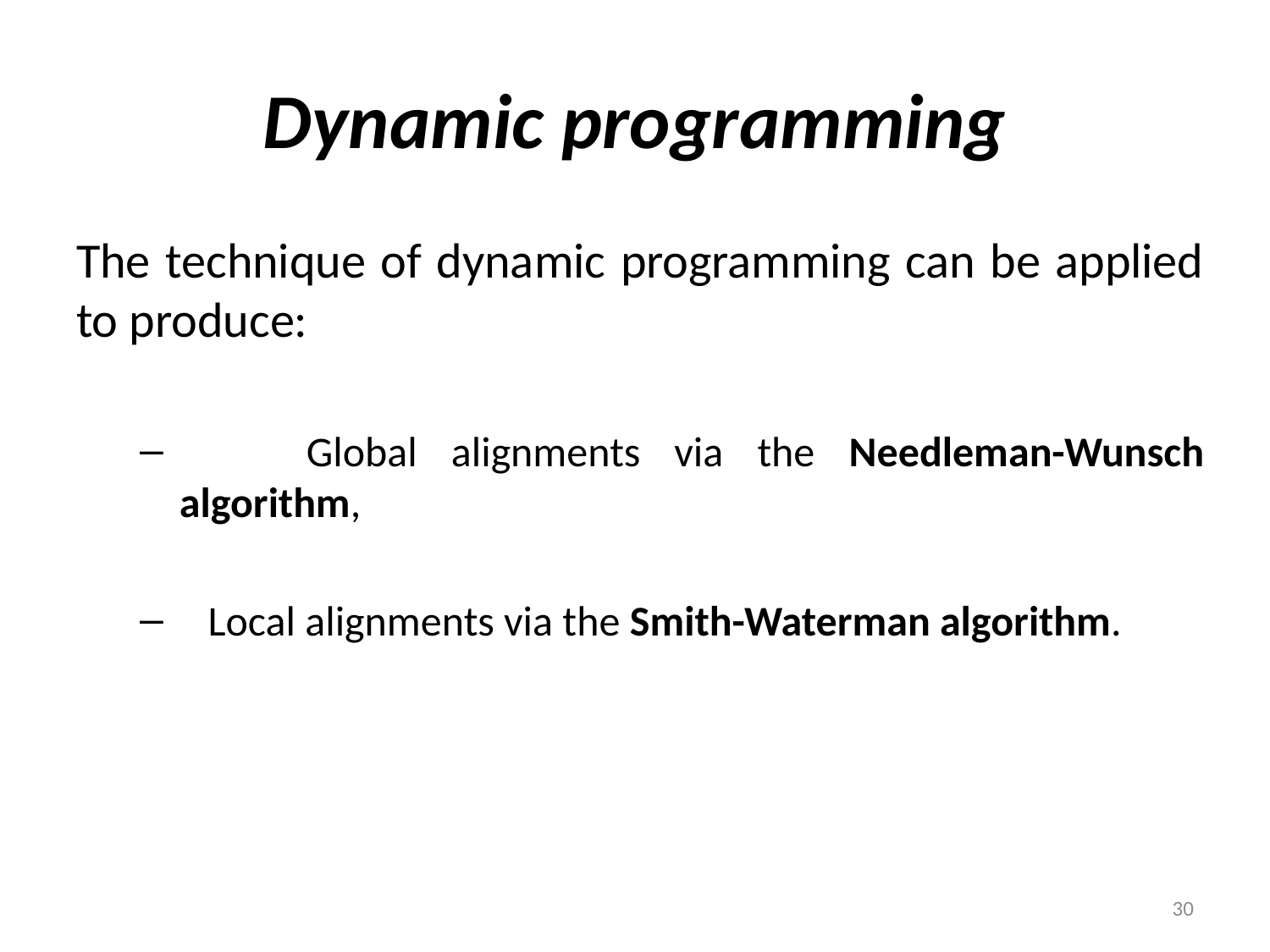

# Dynamic programming
The technique of dynamic programming can be applied to produce:

	Global alignments via the Needleman-Wunsch algorithm,

   Local alignments via the Smith-Waterman algorithm.
30